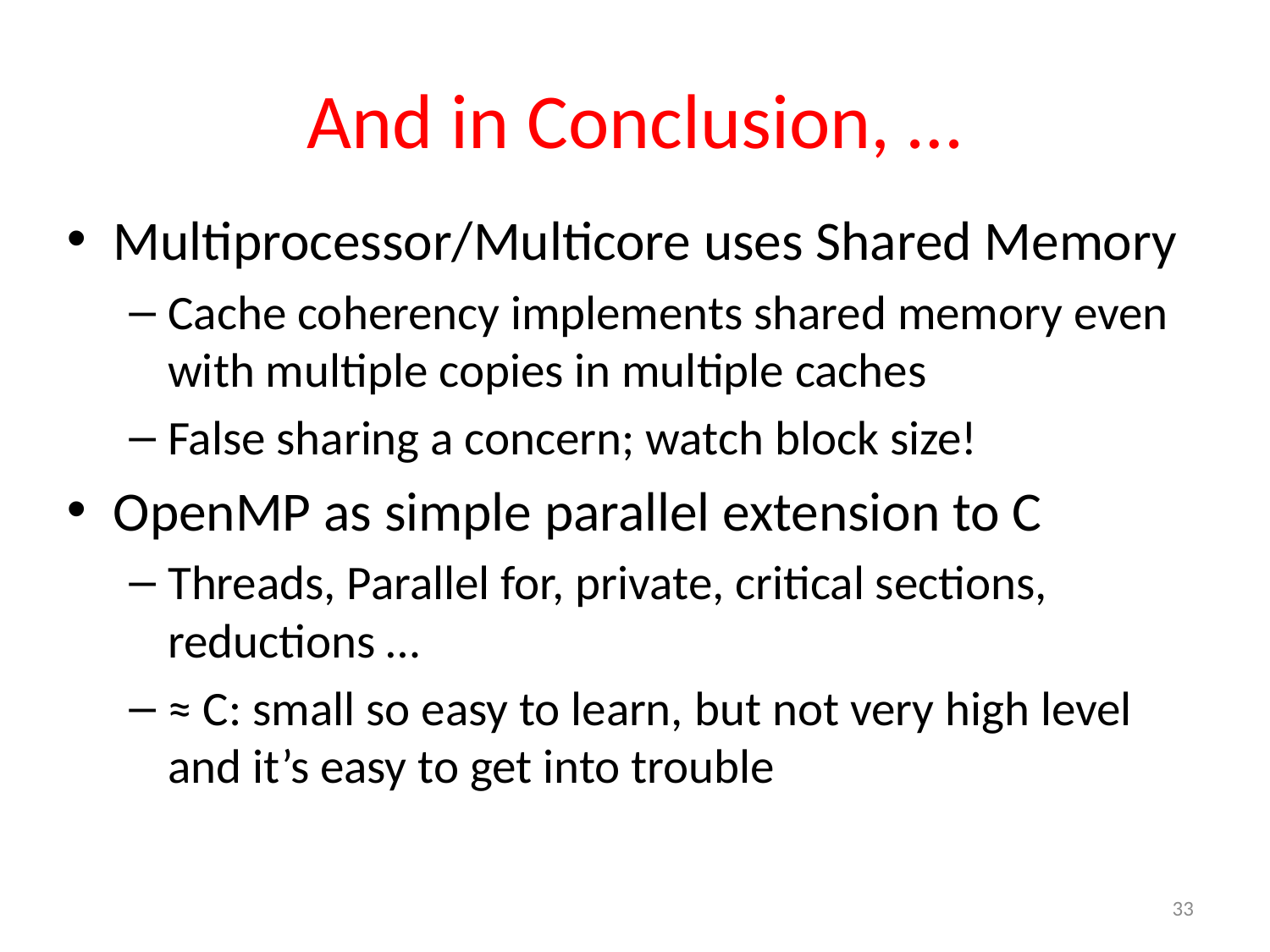

# And in Conclusion, …
Multiprocessor/Multicore uses Shared Memory
Cache coherency implements shared memory even with multiple copies in multiple caches
False sharing a concern; watch block size!
OpenMP as simple parallel extension to C
Threads, Parallel for, private, critical sections, reductions …
≈ C: small so easy to learn, but not very high level and it’s easy to get into trouble

33